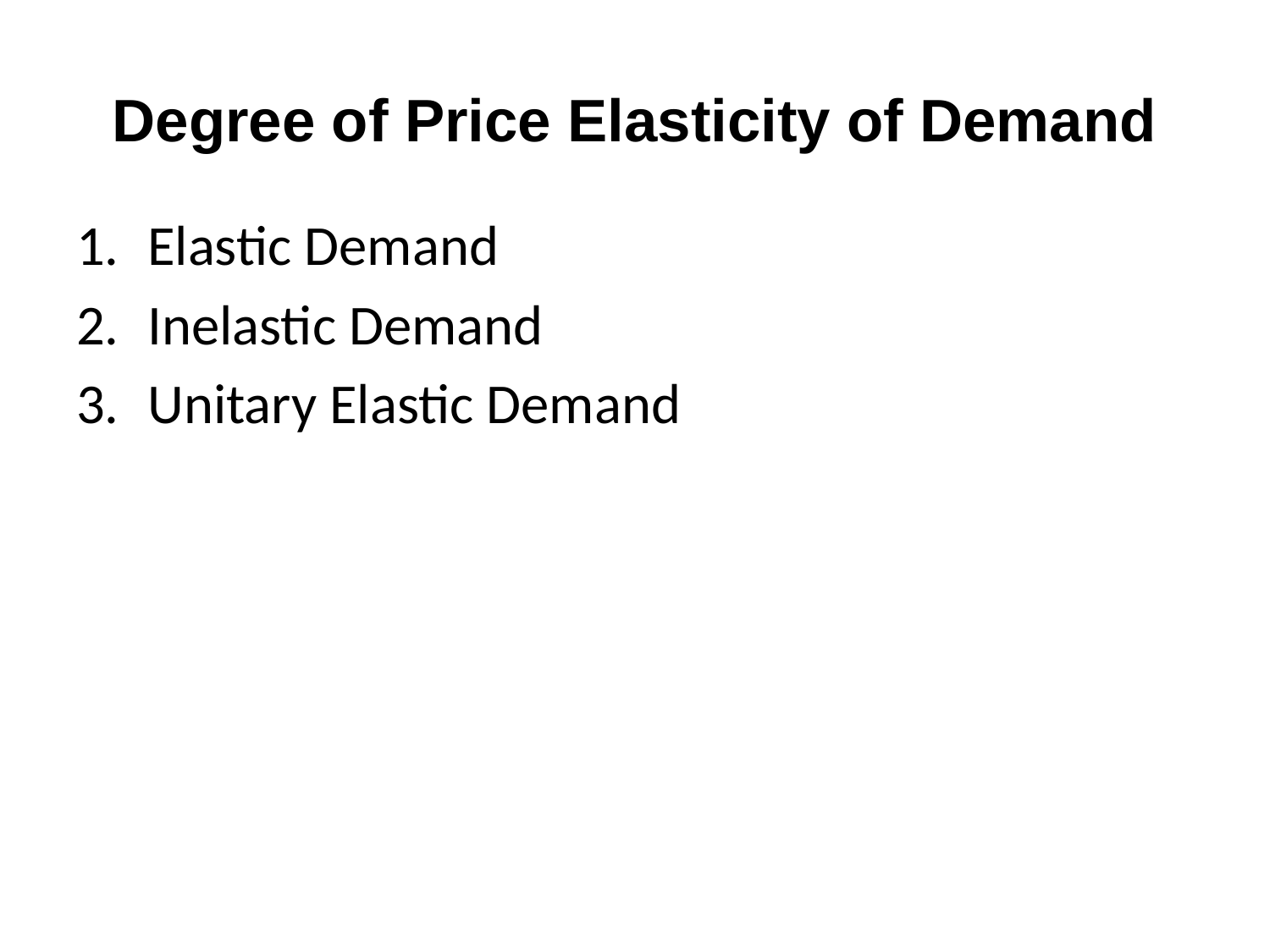

# Degree of Price Elasticity of Demand
Elastic Demand
Inelastic Demand
Unitary Elastic Demand